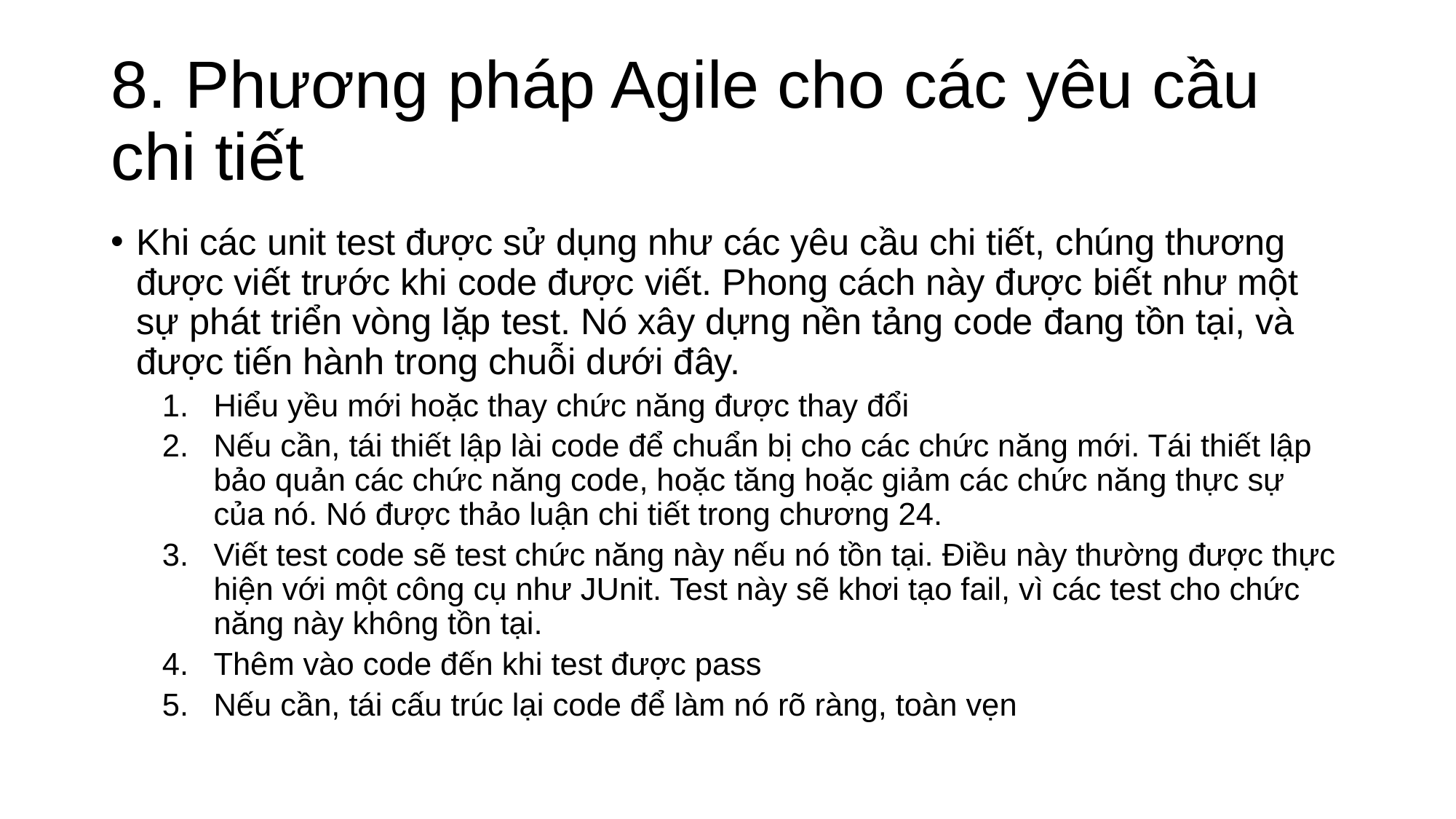

# 8. Phương pháp Agile cho các yêu cầu chi tiết
Khi các unit test được sử dụng như các yêu cầu chi tiết, chúng thương được viết trước khi code được viết. Phong cách này được biết như một sự phát triển vòng lặp test. Nó xây dựng nền tảng code đang tồn tại, và được tiến hành trong chuỗi dưới đây.
Hiểu yều mới hoặc thay chức năng được thay đổi
Nếu cần, tái thiết lập lài code để chuẩn bị cho các chức năng mới. Tái thiết lập bảo quản các chức năng code, hoặc tăng hoặc giảm các chức năng thực sự của nó. Nó được thảo luận chi tiết trong chương 24.
Viết test code sẽ test chức năng này nếu nó tồn tại. Điều này thường được thực hiện với một công cụ như JUnit. Test này sẽ khơi tạo fail, vì các test cho chức năng này không tồn tại.
Thêm vào code đến khi test được pass
Nếu cần, tái cấu trúc lại code để làm nó rõ ràng, toàn vẹn